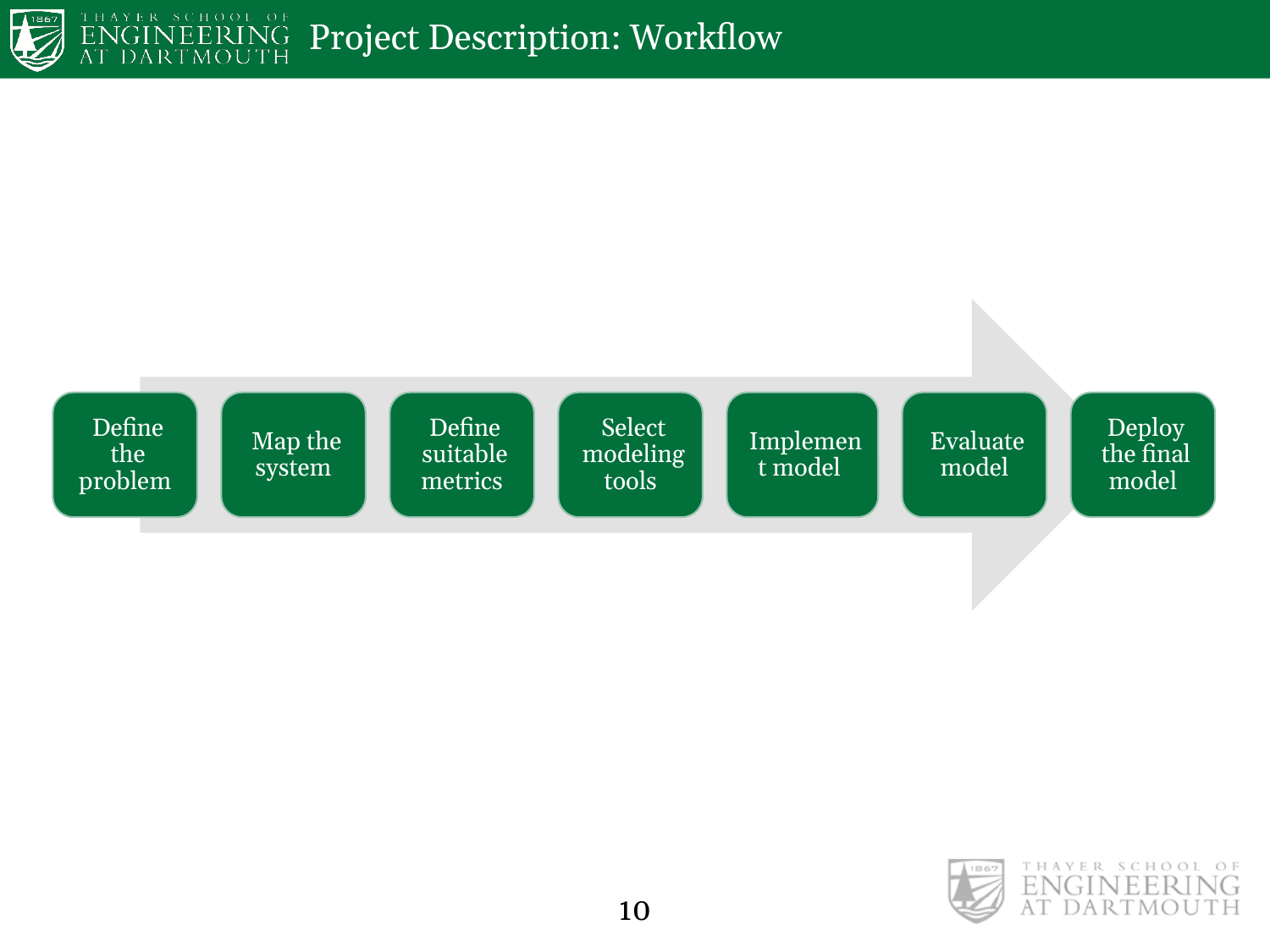

# Project Description: Workflow
Define the problem
Map the system
Define suitable metrics
Select modeling tools
Implement model
Evaluate model
Deploy the final model
10